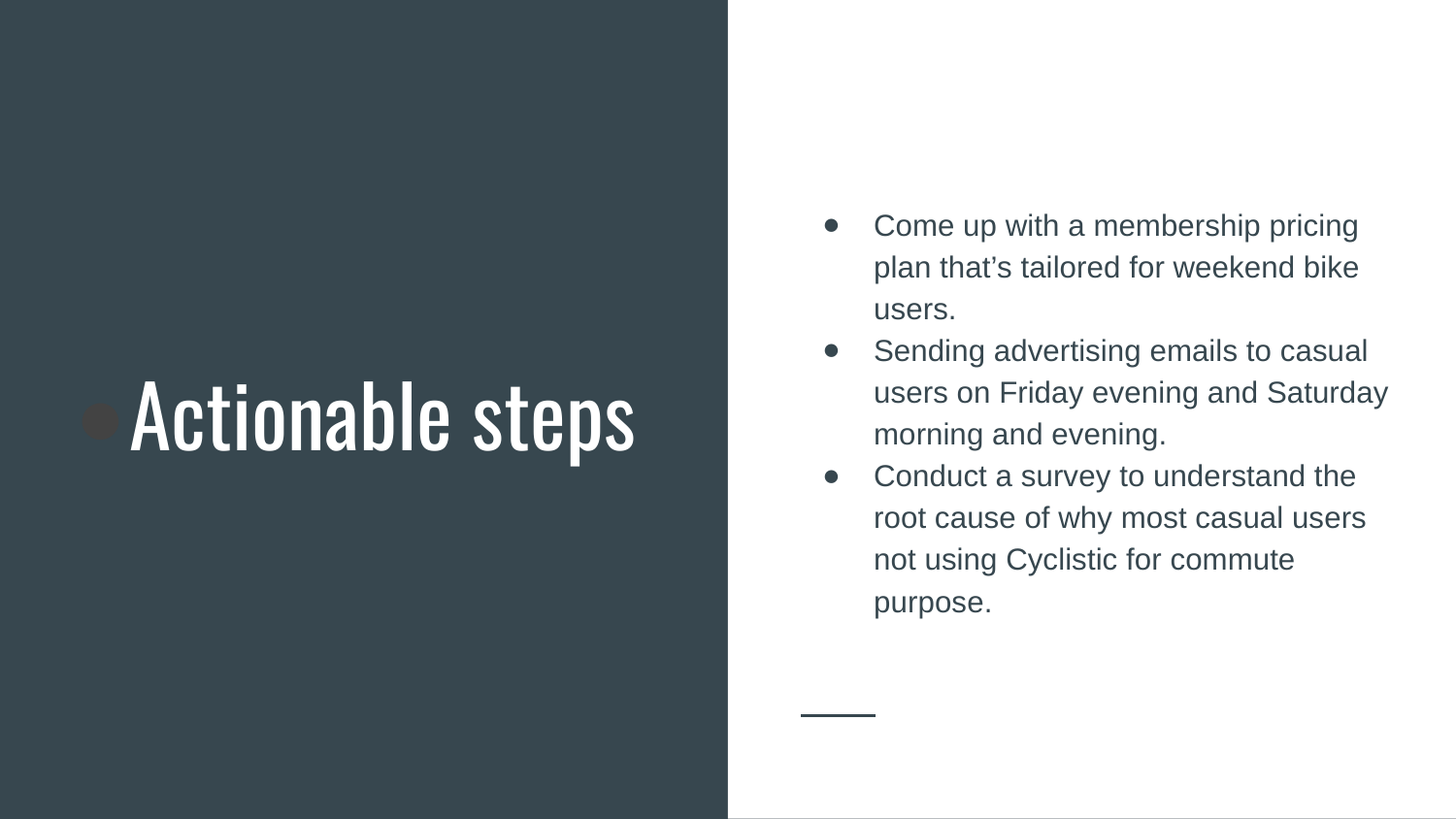

Come up with a membership pricing plan that’s tailored for weekend bike users.
Sending advertising emails to casual users on Friday evening and Saturday morning and evening.
Conduct a survey to understand the root cause of why most casual users not using Cyclistic for commute purpose.
# Actionable steps